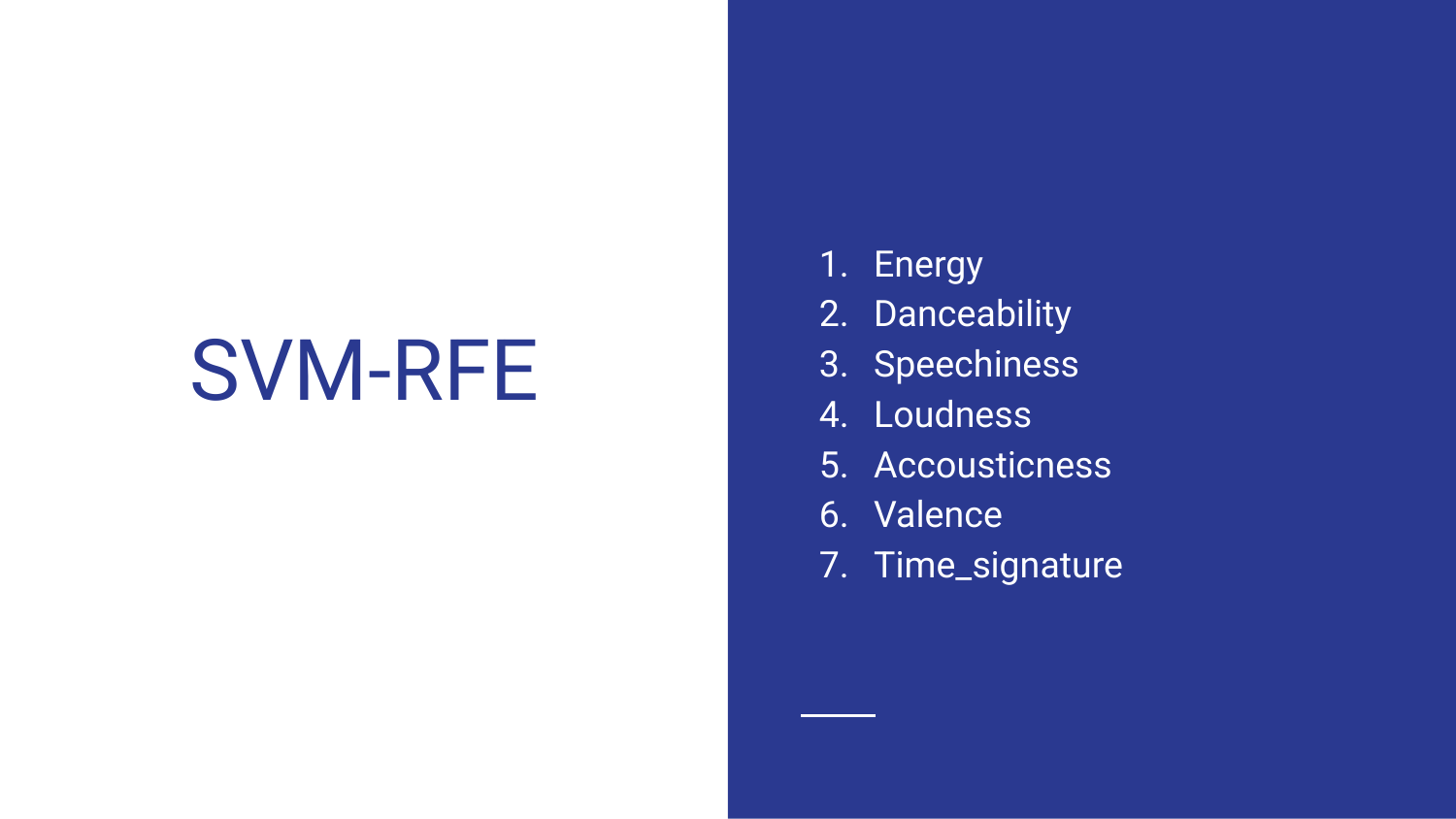

Energy
Danceability
Speechiness
Loudness
Accousticness
Valence
Time_signature
# SVM-RFE